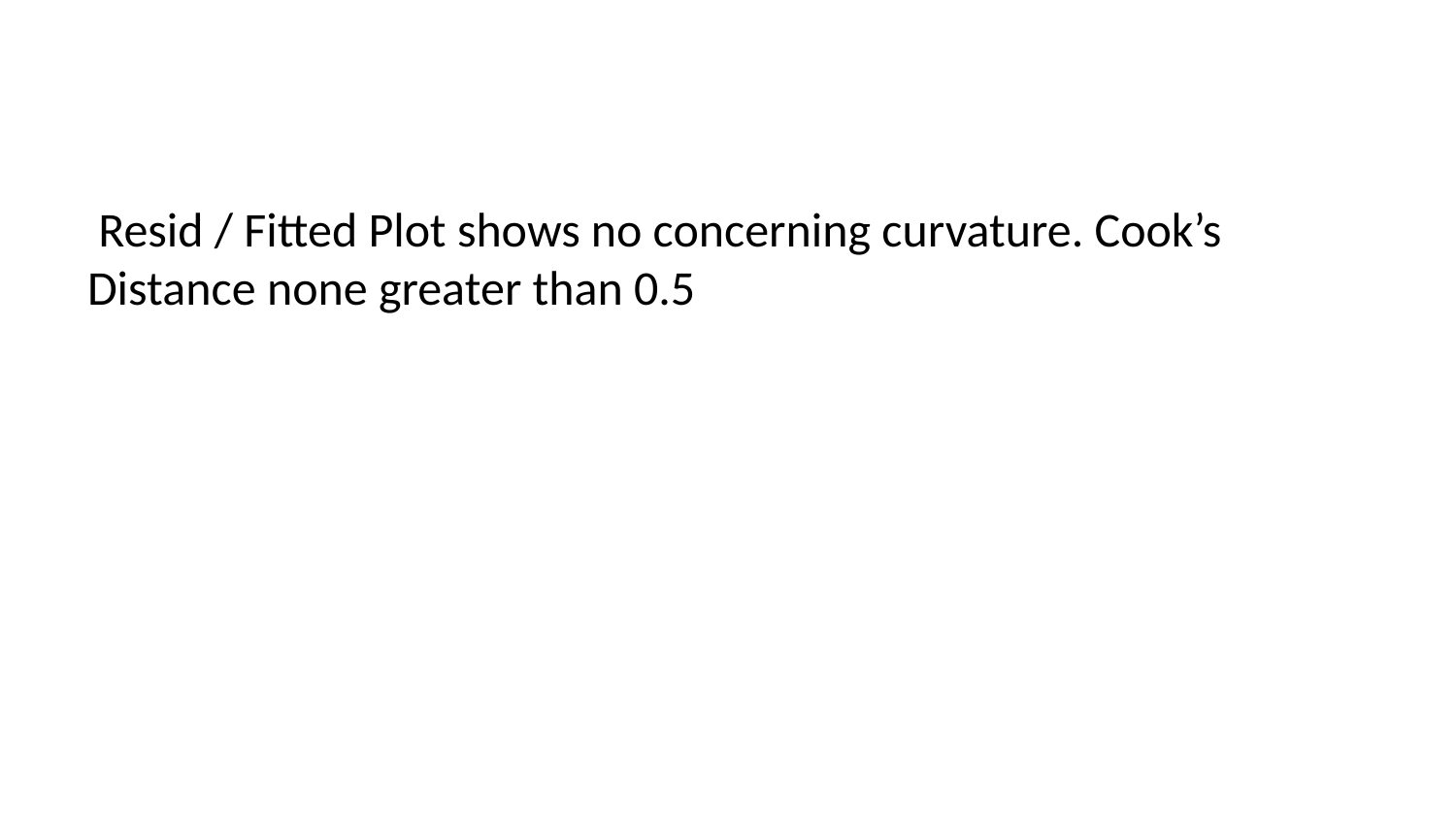

Resid / Fitted Plot shows no concerning curvature. Cook’s Distance none greater than 0.5